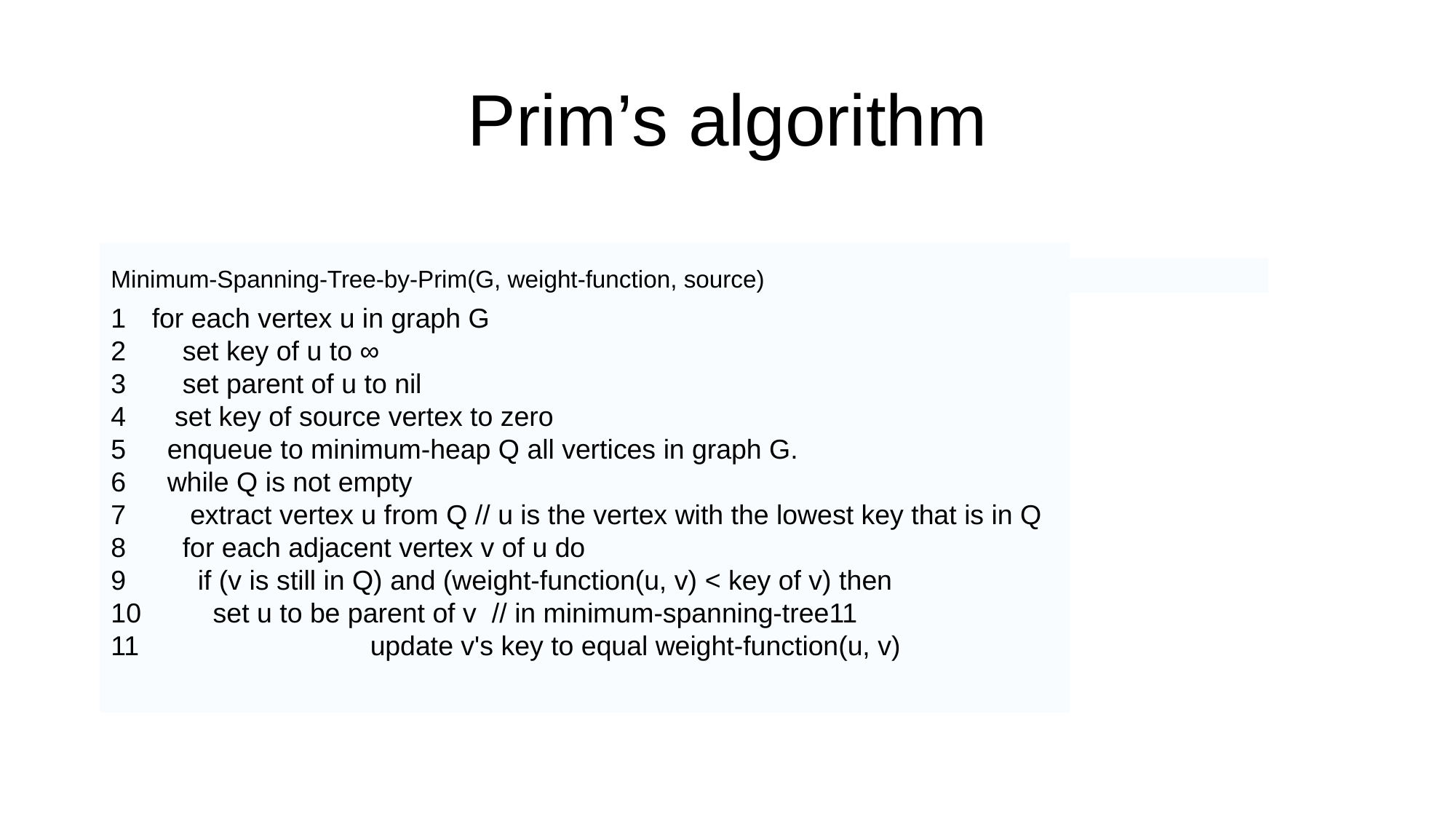

# Prim’s algorithm
Minimum-Spanning-Tree-by-Prim(G, weight-function, source)
for each vertex u in graph G
    set key of u to ∞
    set parent of u to nil
   set key of source vertex to zero
  enqueue to minimum-heap Q all vertices in graph G.
  while Q is not empty
     extract vertex u from Q // u is the vertex with the lowest key that is in Q
    for each adjacent vertex v of u do
      if (v is still in Q) and (weight-function(u, v) < key of v) then
        set u to be parent of v  // in minimum-spanning-tree11
		update v's key to equal weight-function(u, v)